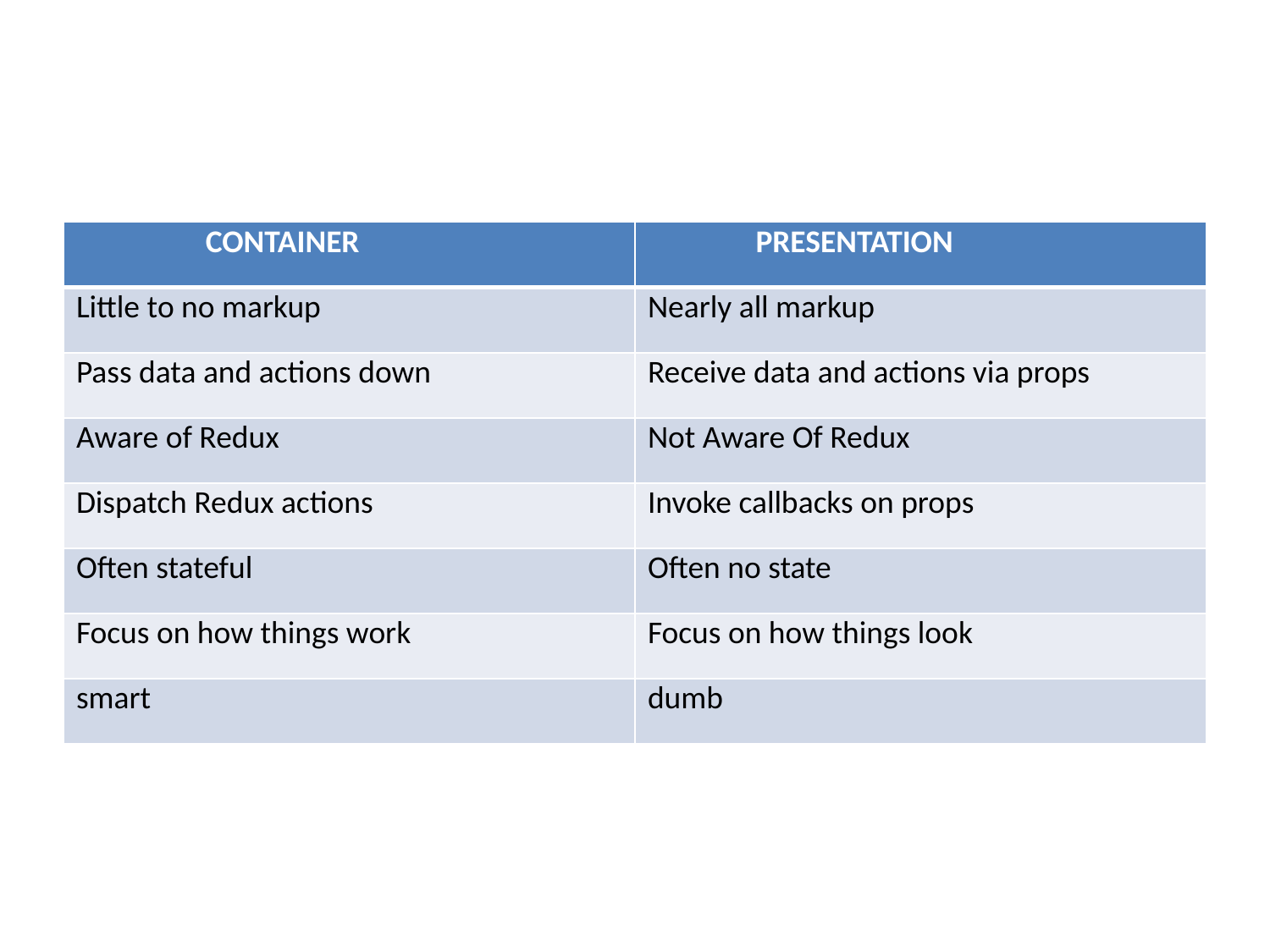

| CONTAINER | PRESENTATION |
| --- | --- |
| Little to no markup | Nearly all markup |
| Pass data and actions down | Receive data and actions via props |
| Aware of Redux | Not Aware Of Redux |
| Dispatch Redux actions | Invoke callbacks on props |
| Often stateful | Often no state |
| Focus on how things work | Focus on how things look |
| smart | dumb |